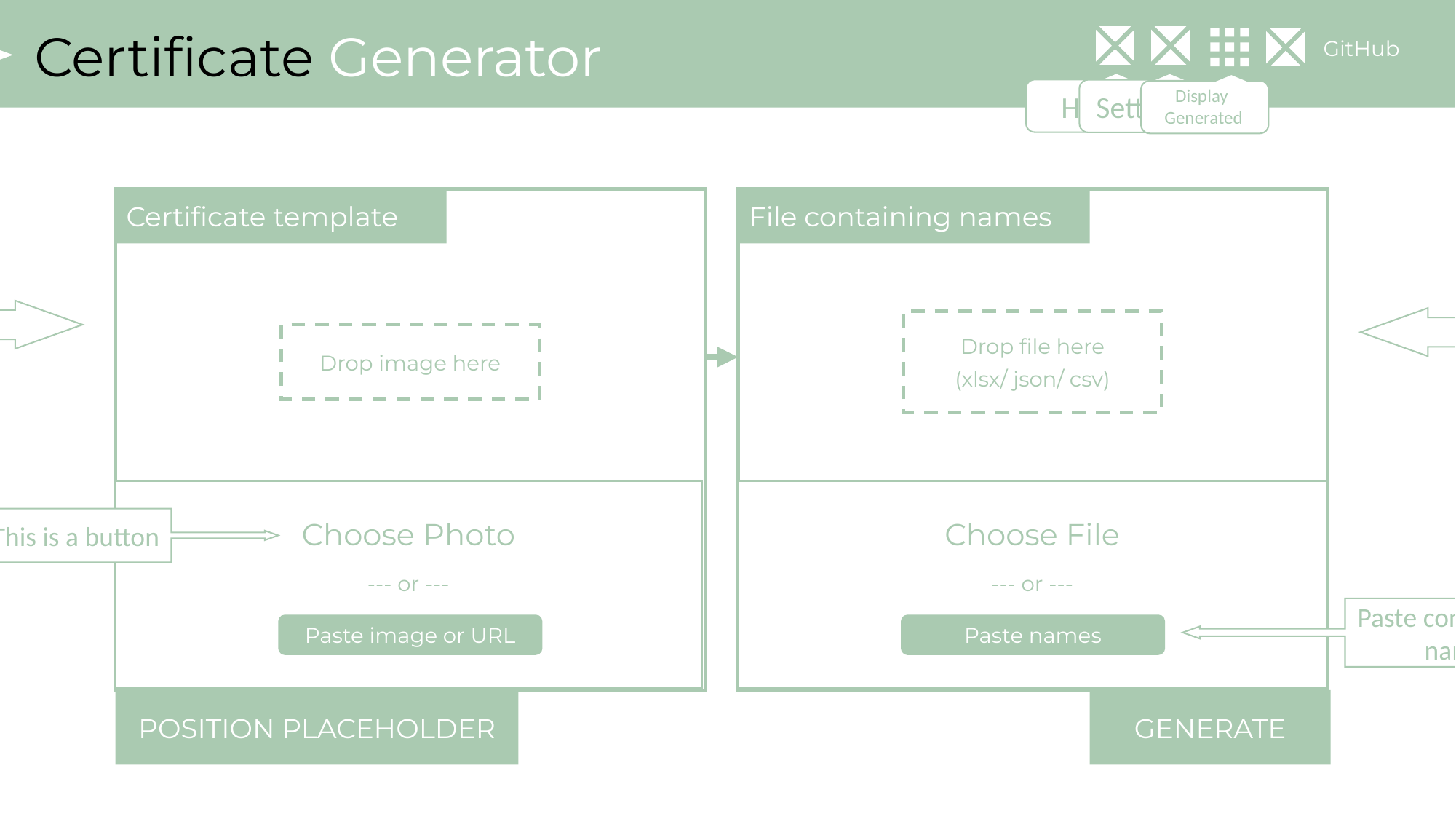

Certificate Generator
Black upon hover

Help

GitHub

Display
Generated

Settings

Certificate template
File containing names
Once image is uploaded, upper box previews the certificate template
Once file is uploaded, upper box previews a sample certificate with the first name it reads
Drop file here

(xlsx/ json/ csv)
Drop image here
Choose Photo

--- or ---

Paste Image
Choose File

--- or ---

Paste Image
This is a button
Paste comma separated names here
Paste image or URL
Paste names
POSITION PLACEHOLDER
GENERATE